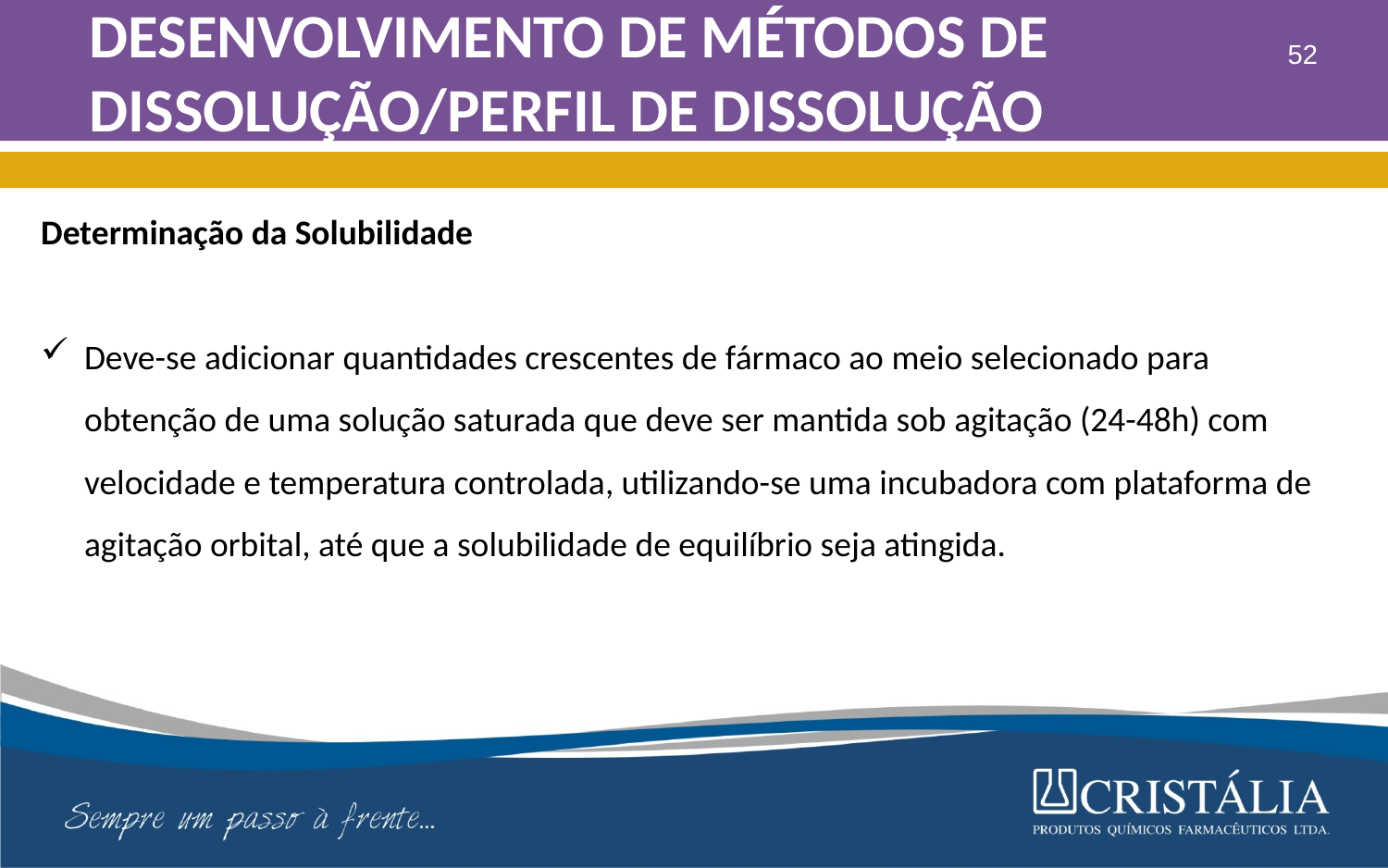

# DESENVOLVIMENTO DE MÉTODOS DE DISSOLUÇÃO/PERFIL DE DISSOLUÇÃO
52
Determinação da Solubilidade

Deve-se adicionar quantidades crescentes de fármaco ao meio selecionado para obtenção de uma solução saturada que deve ser mantida sob agitação (24-48h) com velocidade e temperatura controlada, utilizando-se uma incubadora com plataforma de agitação orbital, até que a solubilidade de equilíbrio seja atingida.